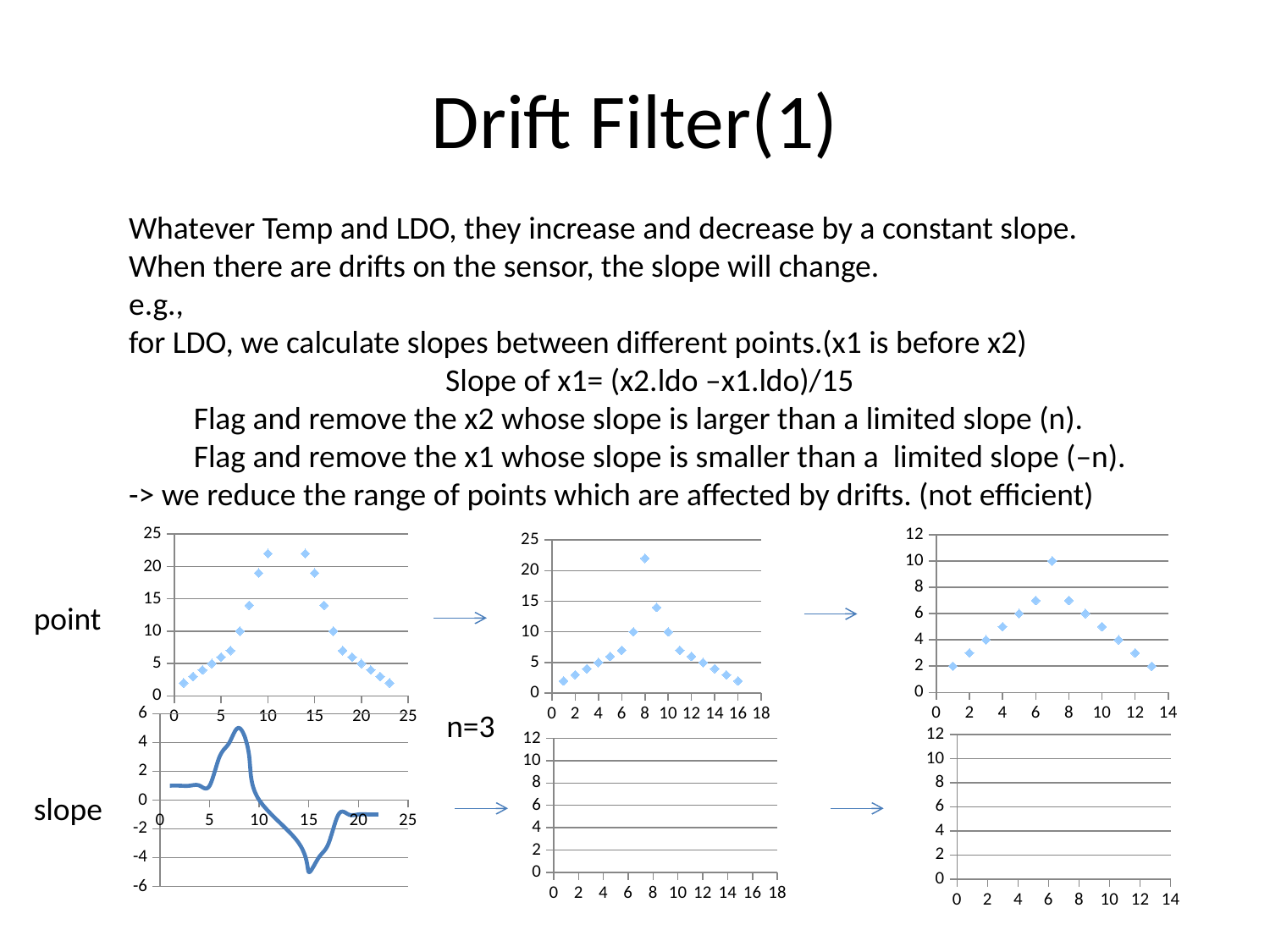

# Drift Filter(1)
Whatever Temp and LDO, they increase and decrease by a constant slope.
When there are drifts on the sensor, the slope will change.
e.g.,
for LDO, we calculate slopes between different points.(x1 is before x2)
                                            Slope of x1= (x2.ldo –x1.ldo)/15
         Flag and remove the x2 whose slope is larger than a limited slope (n).
         Flag and remove the x1 whose slope is smaller than a  limited slope (–n).
-> we reduce the range of points which are affected by drifts. (not efficient)

### Chart

| Category |  |
|---|---|

### Chart

| Category |  |
|---|---|

### Chart

| Category |  |
|---|---|
point
n=3

### Chart

| Category |  |
|---|---|

### Chart

| Category |  |
|---|---|

### Chart

| Category |  |
|---|---|
slope